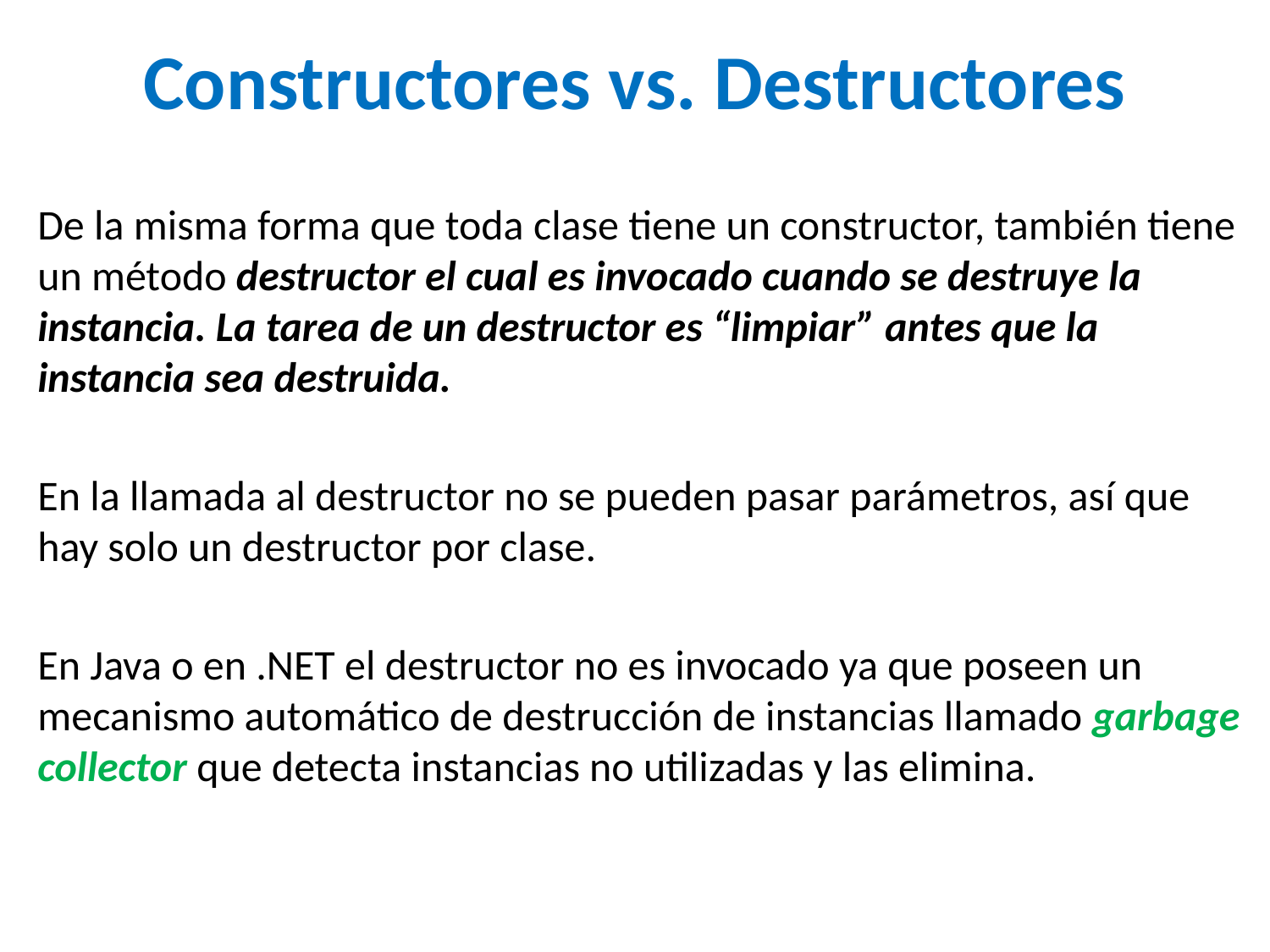

Constructores vs. Destructores
De la misma forma que toda clase tiene un constructor, también tiene un método destructor el cual es invocado cuando se destruye la instancia. La tarea de un destructor es “limpiar” antes que la instancia sea destruida.

En la llamada al destructor no se pueden pasar parámetros, así que hay solo un destructor por clase.

En Java o en .NET el destructor no es invocado ya que poseen un mecanismo automático de destrucción de instancias llamado garbage collector que detecta instancias no utilizadas y las elimina.